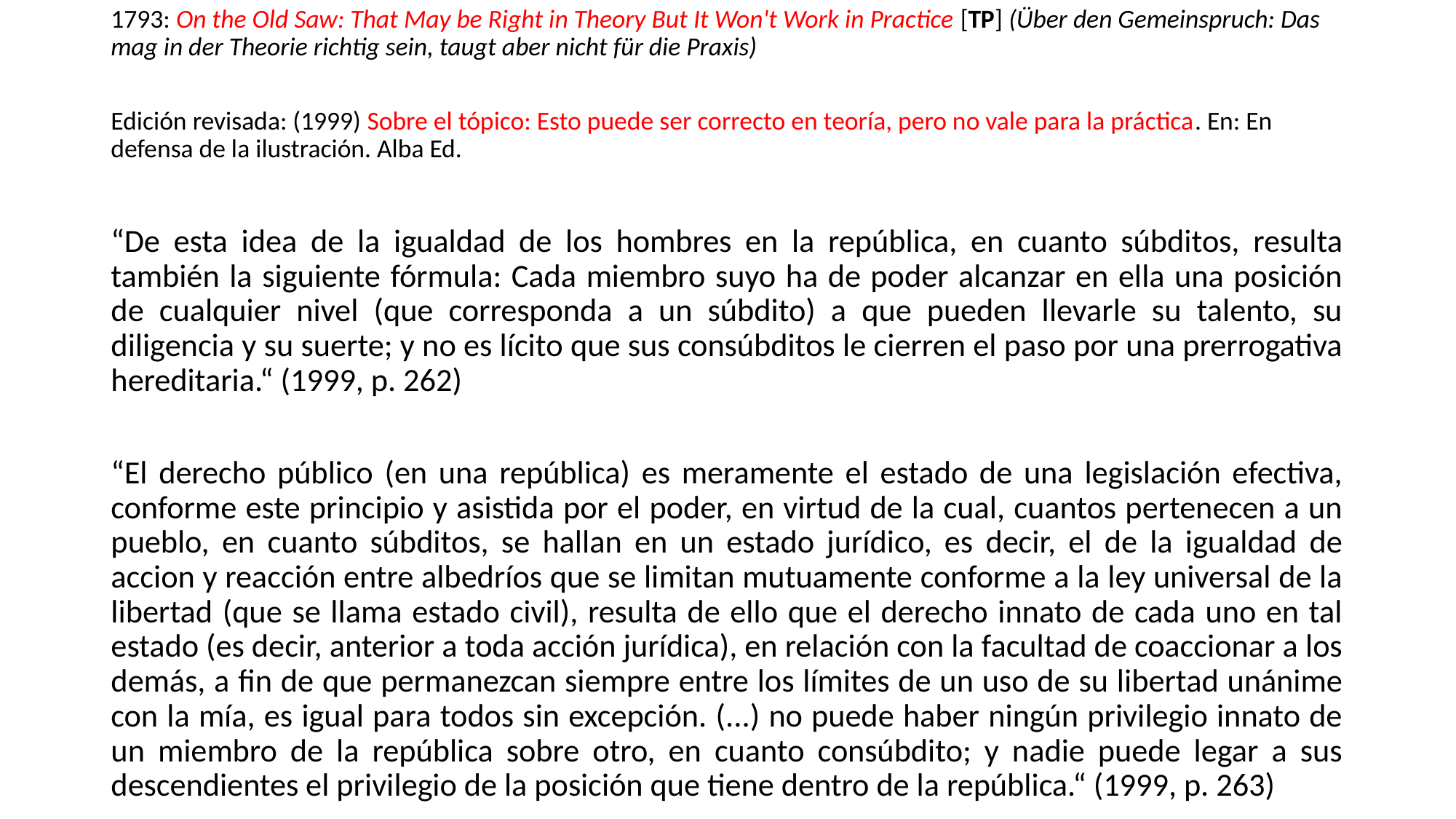

1793: On the Old Saw: That May be Right in Theory But It Won't Work in Practice [TP] (Über den Gemeinspruch: Das mag in der Theorie richtig sein, taugt aber nicht für die Praxis)

Edición revisada: (1999) Sobre el tópico: Esto puede ser correcto en teoría, pero no vale para la práctica. En: En defensa de la ilustración. Alba Ed.

“De esta idea de la igualdad de los hombres en la república, en cuanto súbditos, resulta también la siguiente fórmula: Cada miembro suyo ha de poder alcanzar en ella una posición de cualquier nivel (que corresponda a un súbdito) a que pueden llevarle su talento, su diligencia y su suerte; y no es lícito que sus consúbditos le cierren el paso por una prerrogativa hereditaria.“ (1999, p. 262)

“El derecho público (en una república) es meramente el estado de una legislación efectiva, conforme este principio y asistida por el poder, en virtud de la cual, cuantos pertenecen a un pueblo, en cuanto súbditos, se hallan en un estado jurídico, es decir, el de la igualdad de accion y reacción entre albedríos que se limitan mutuamente conforme a la ley universal de la libertad (que se llama estado civil), resulta de ello que el derecho innato de cada uno en tal estado (es decir, anterior a toda acción jurídica), en relación con la facultad de coaccionar a los demás, a fin de que permanezcan siempre entre los límites de un uso de su libertad unánime con la mía, es igual para todos sin excepción. (...) no puede haber ningún privilegio innato de un miembro de la república sobre otro, en cuanto consúbdito; y nadie puede legar a sus descendientes el privilegio de la posición que tiene dentro de la república.“ (1999, p. 263)